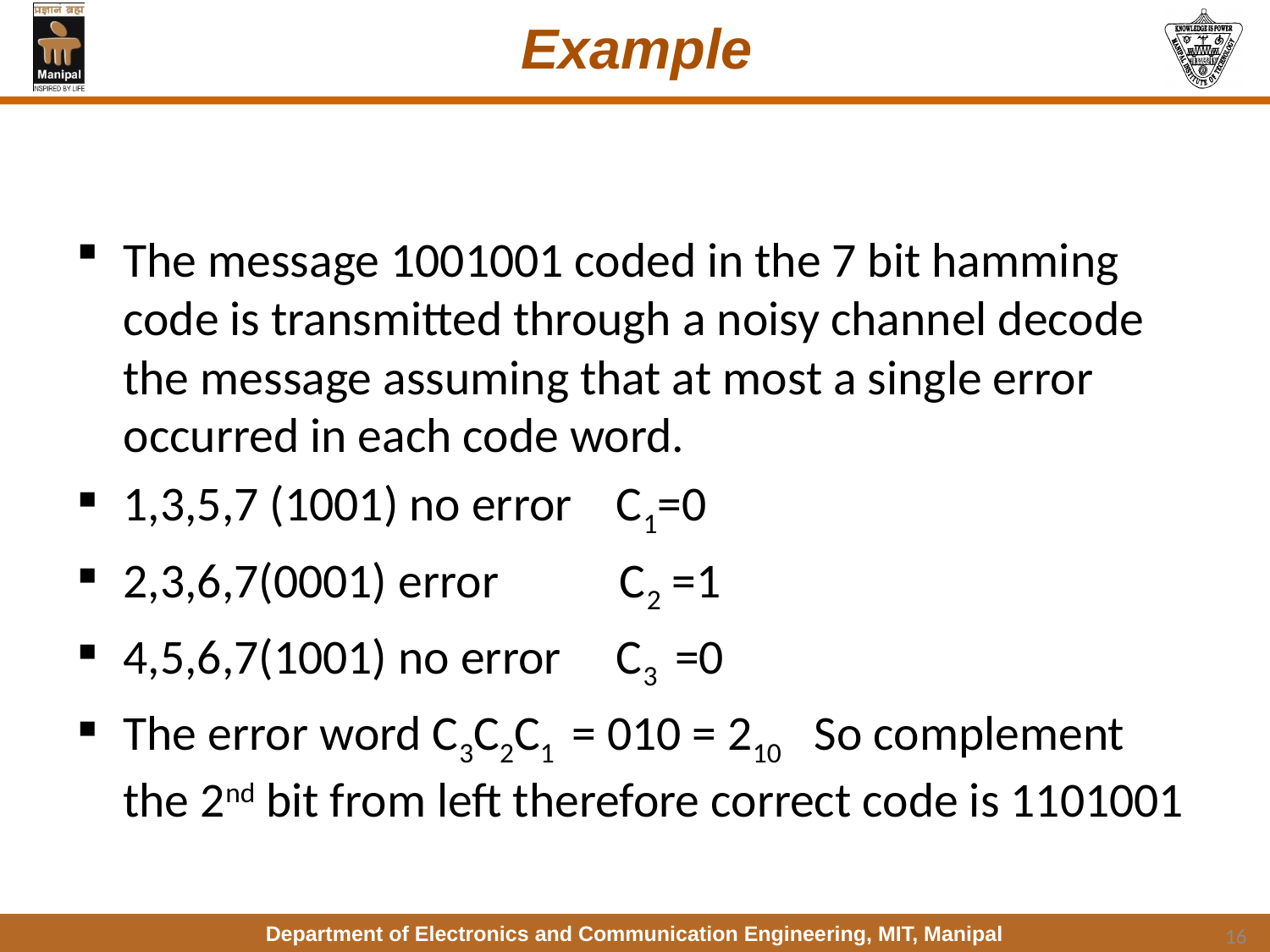

# Example
The message 1001001 coded in the 7 bit hamming code is transmitted through a noisy channel decode the message assuming that at most a single error occurred in each code word.
1,3,5,7 (1001) no error    C1=0
2,3,6,7(0001) error           C2 =1
4,5,6,7(1001) no error     C3  =0
The error word C3C2C1  = 010 = 210   So complement the 2nd bit from left therefore correct code is 1101001

16